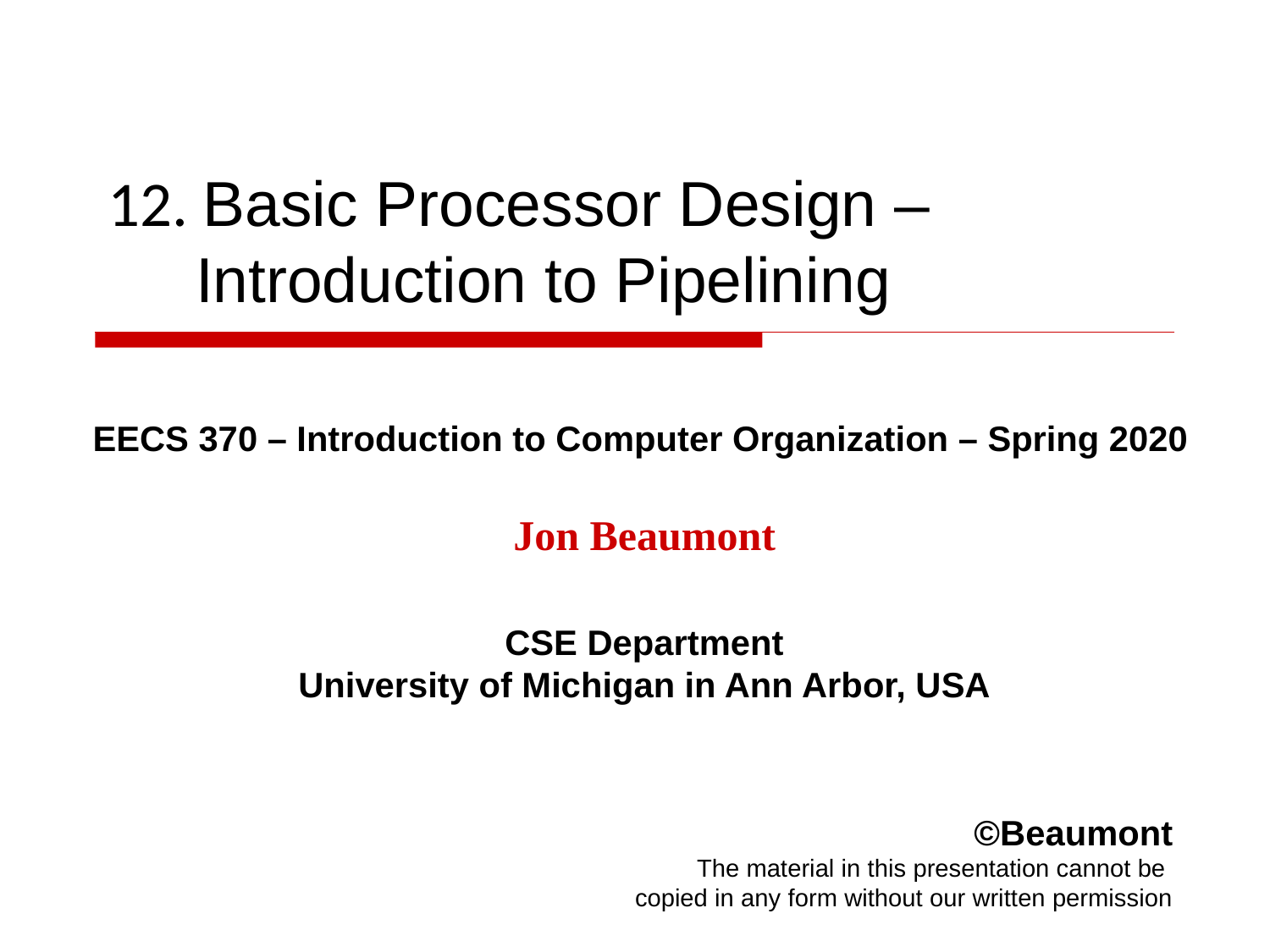

# 12. Basic Processor Design – Introduction to Pipelining